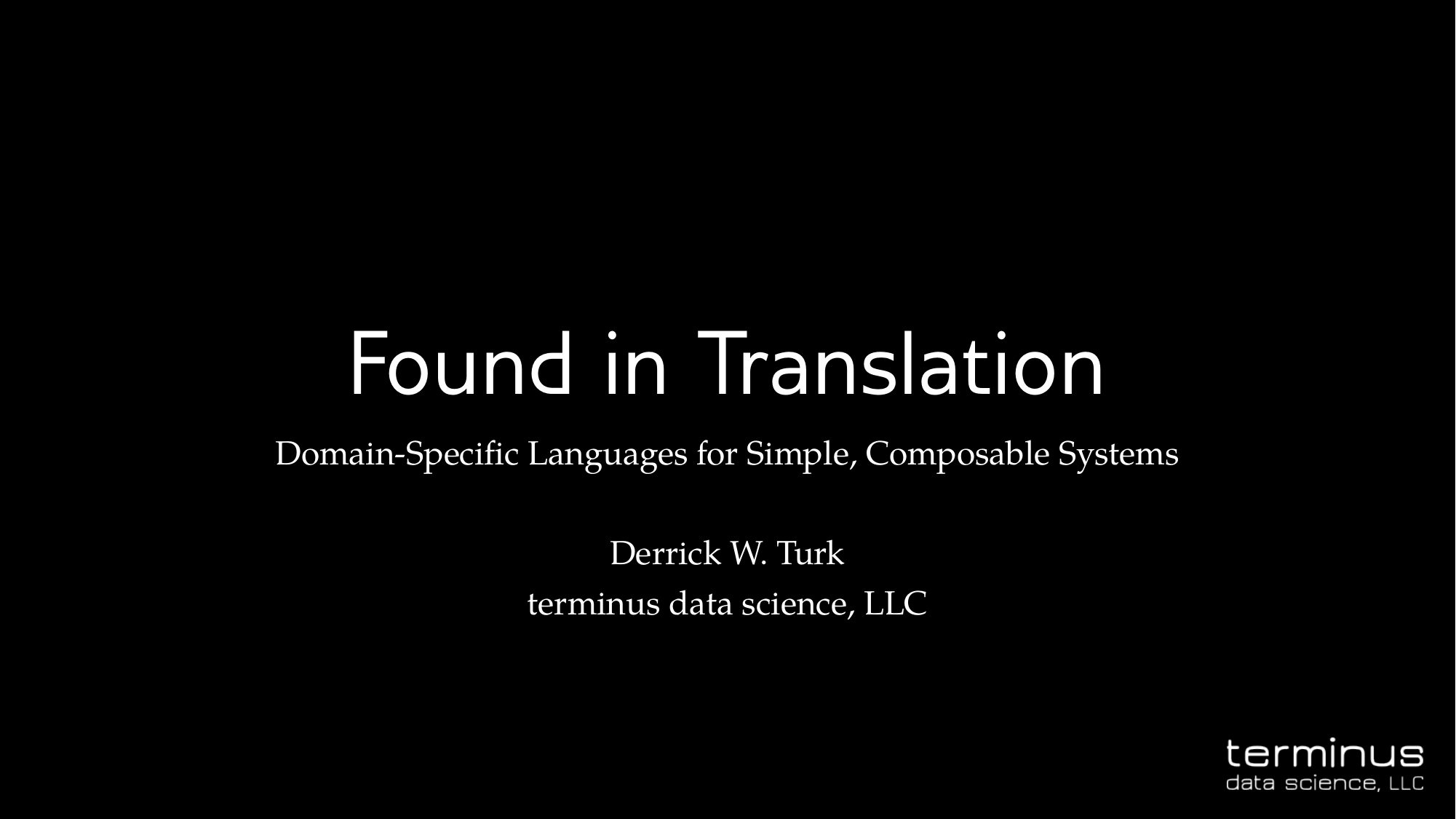

# Found in Translation
Domain-Specific Languages for Simple, Composable Systems

Derrick W. Turk
terminus data science, LLC